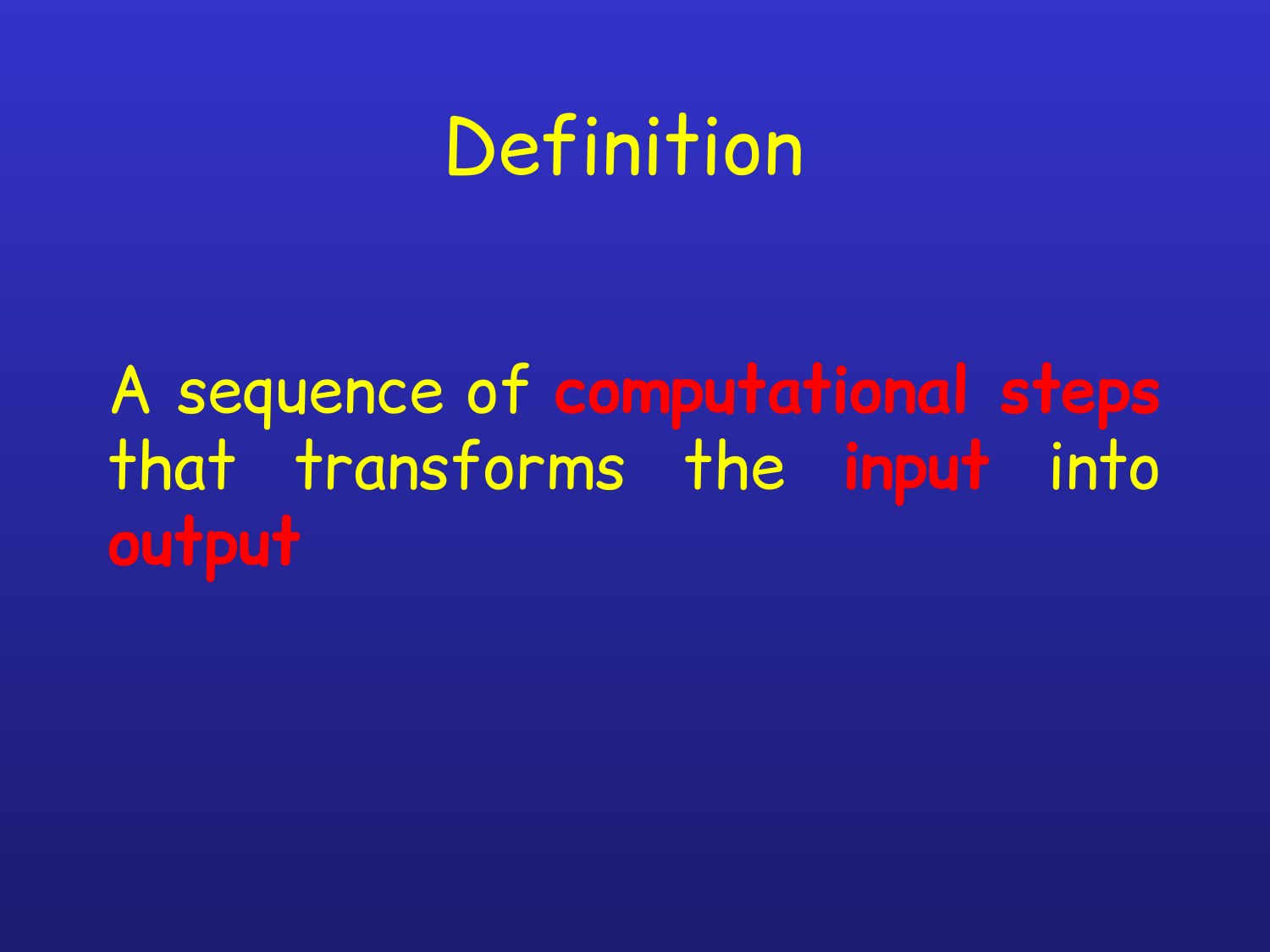

# Definition

A sequence of computational steps that transforms the input into output